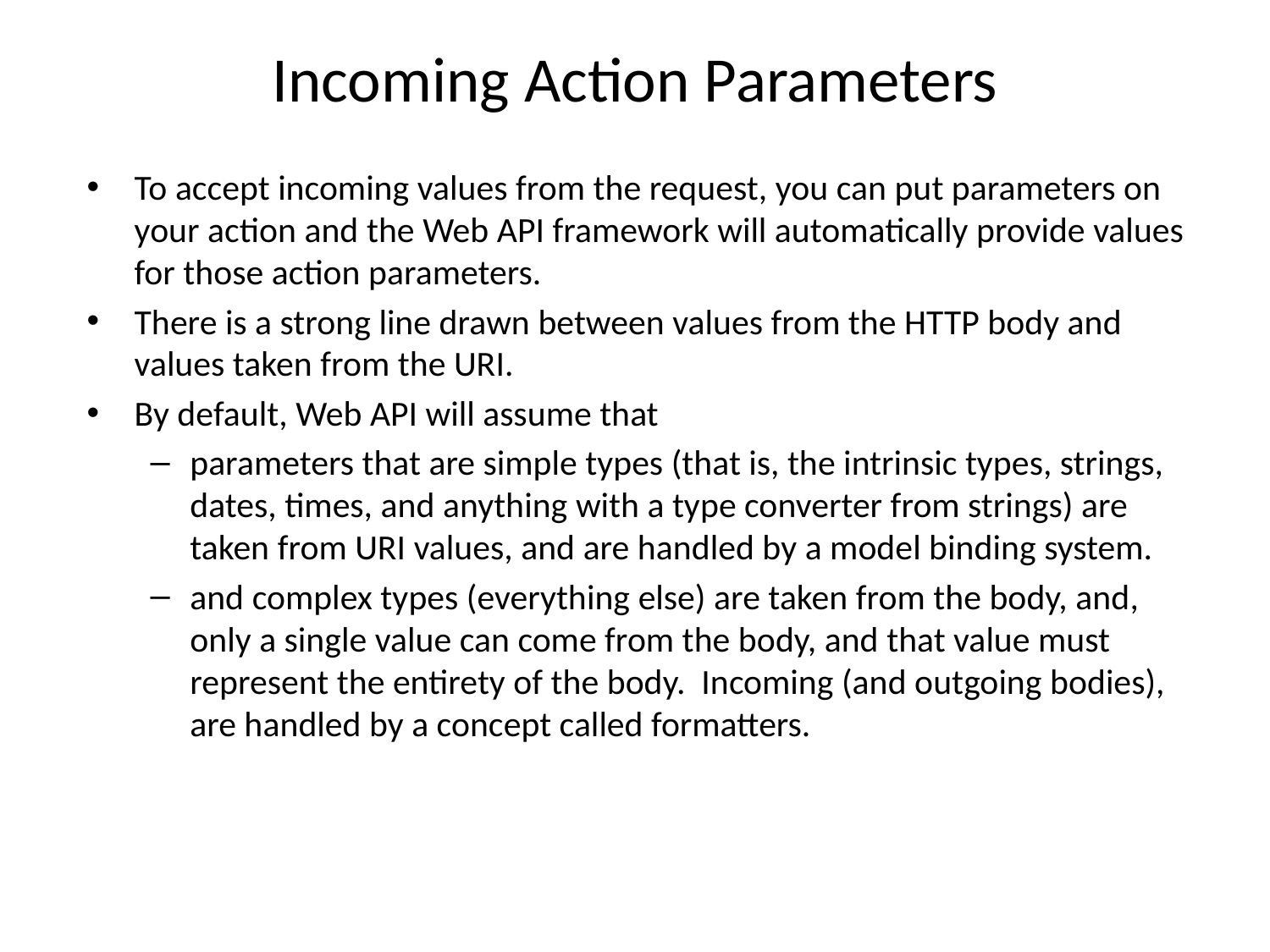

# Incoming Action Parameters
To accept incoming values from the request, you can put parameters on your action and the Web API framework will automatically provide values for those action parameters.
There is a strong line drawn between values from the HTTP body and values taken from the URI.
By default, Web API will assume that
parameters that are simple types (that is, the intrinsic types, strings, dates, times, and anything with a type converter from strings) are taken from URI values, and are handled by a model binding system.
and complex types (everything else) are taken from the body, and, only a single value can come from the body, and that value must represent the entirety of the body.  Incoming (and outgoing bodies), are handled by a concept called formatters.